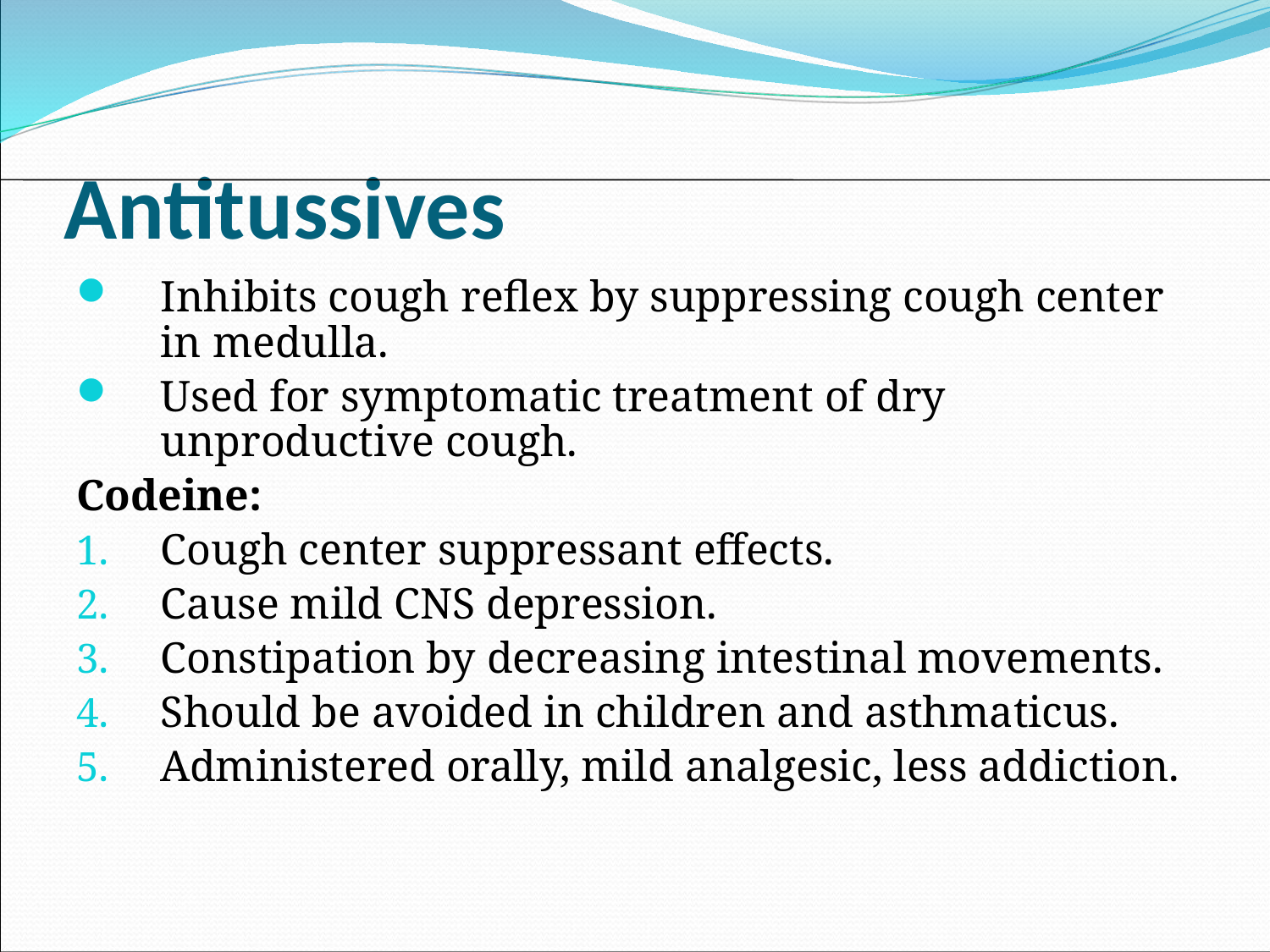

# Antitussives

Inhibits cough reflex by suppressing cough center in medulla.
Used for symptomatic treatment of dry unproductive cough.
Codeine:
Cough center suppressant effects.
Cause mild CNS depression.
Constipation by decreasing intestinal movements.
Should be avoided in children and asthmaticus.
Administered orally, mild analgesic, less addiction.